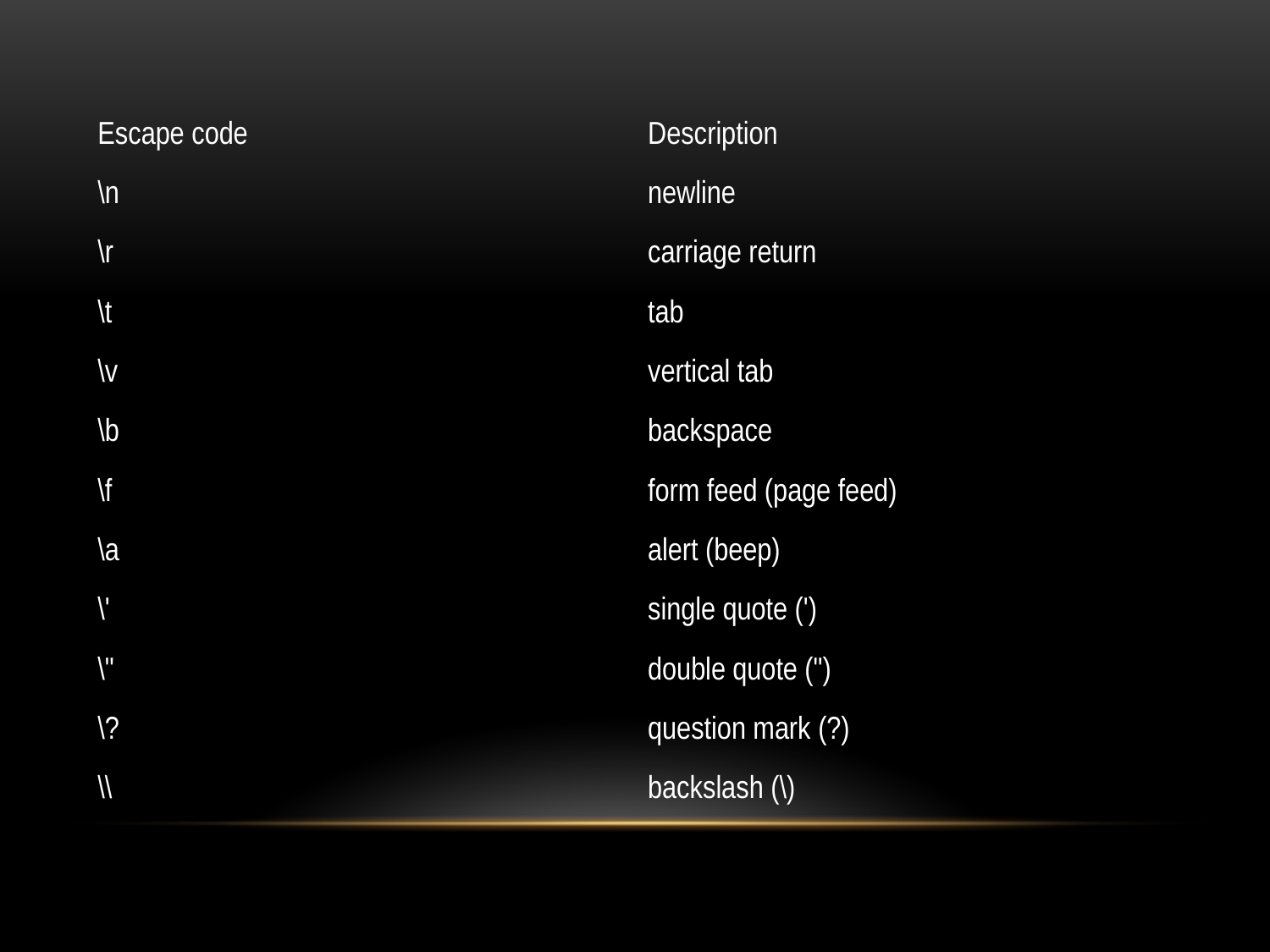

| Escape code | Description |
| --- | --- |
| \n | newline |
| \r | carriage return |
| \t | tab |
| \v | vertical tab |
| \b | backspace |
| \f | form feed (page feed) |
| \a | alert (beep) |
| \' | single quote (') |
| \" | double quote (") |
| \? | question mark (?) |
| \\ | backslash (\) |